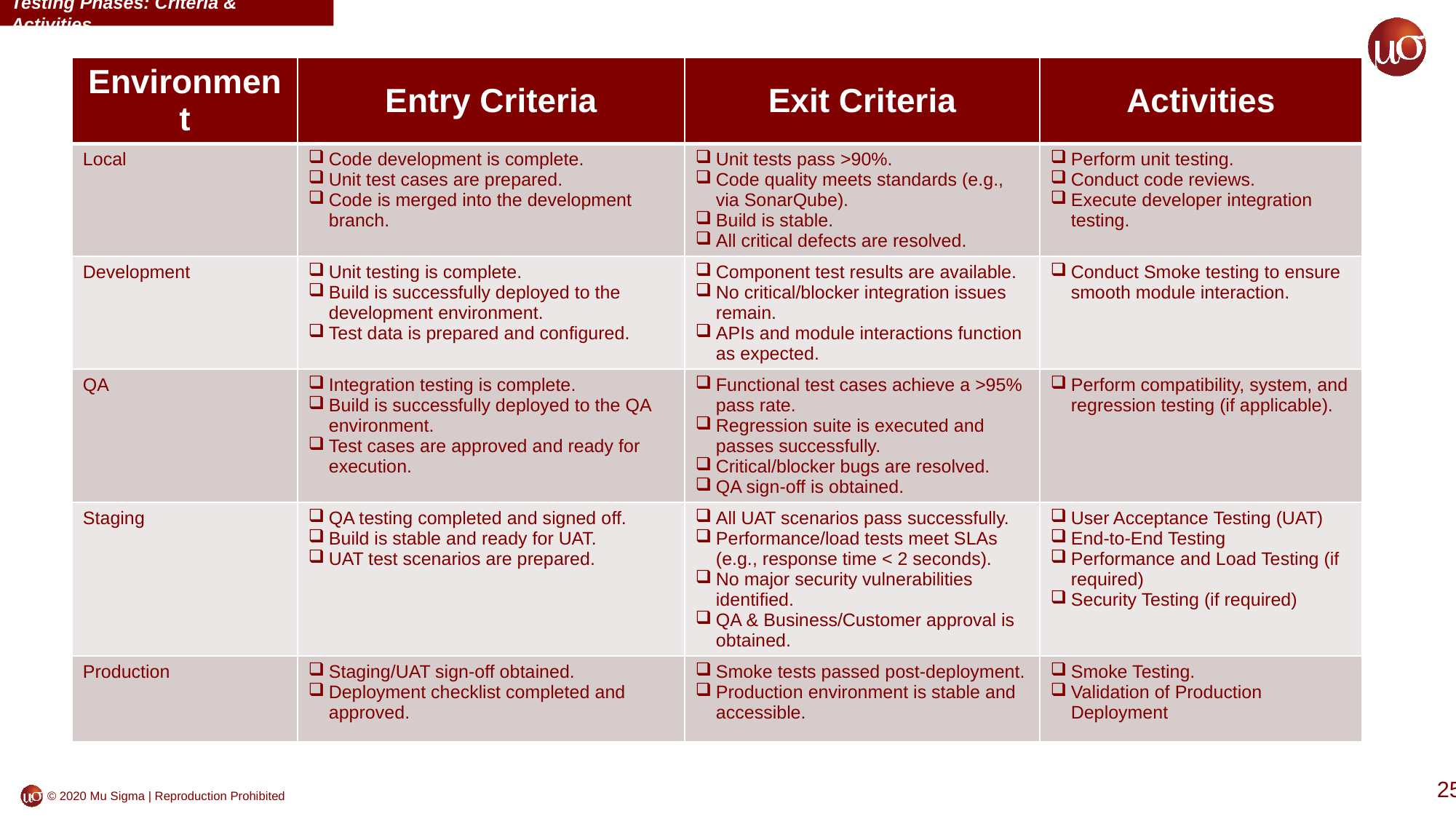

Testing Phases: Criteria & Activities
| Environment | Entry Criteria | Exit Criteria | Activities |
| --- | --- | --- | --- |
| Local | Code development is complete. Unit test cases are prepared. Code is merged into the development branch. | Unit tests pass >90%. Code quality meets standards (e.g., via SonarQube). Build is stable. All critical defects are resolved. | Perform unit testing. Conduct code reviews. Execute developer integration testing. |
| Development | Unit testing is complete. Build is successfully deployed to the development environment. Test data is prepared and configured. | Component test results are available. No critical/blocker integration issues remain. APIs and module interactions function as expected. | Conduct Smoke testing to ensure smooth module interaction. |
| QA | Integration testing is complete. Build is successfully deployed to the QA environment. Test cases are approved and ready for execution. | Functional test cases achieve a >95% pass rate. Regression suite is executed and passes successfully. Critical/blocker bugs are resolved. QA sign-off is obtained. | Perform compatibility, system, and regression testing (if applicable). |
| Staging | QA testing completed and signed off. Build is stable and ready for UAT. UAT test scenarios are prepared. | All UAT scenarios pass successfully. Performance/load tests meet SLAs (e.g., response time < 2 seconds). No major security vulnerabilities identified. QA & Business/Customer approval is obtained. | User Acceptance Testing (UAT) End-to-End Testing Performance and Load Testing (if required) Security Testing (if required) |
| Production | Staging/UAT sign-off obtained. Deployment checklist completed and approved. | Smoke tests passed post-deployment. Production environment is stable and accessible. | Smoke Testing. Validation of Production Deployment |